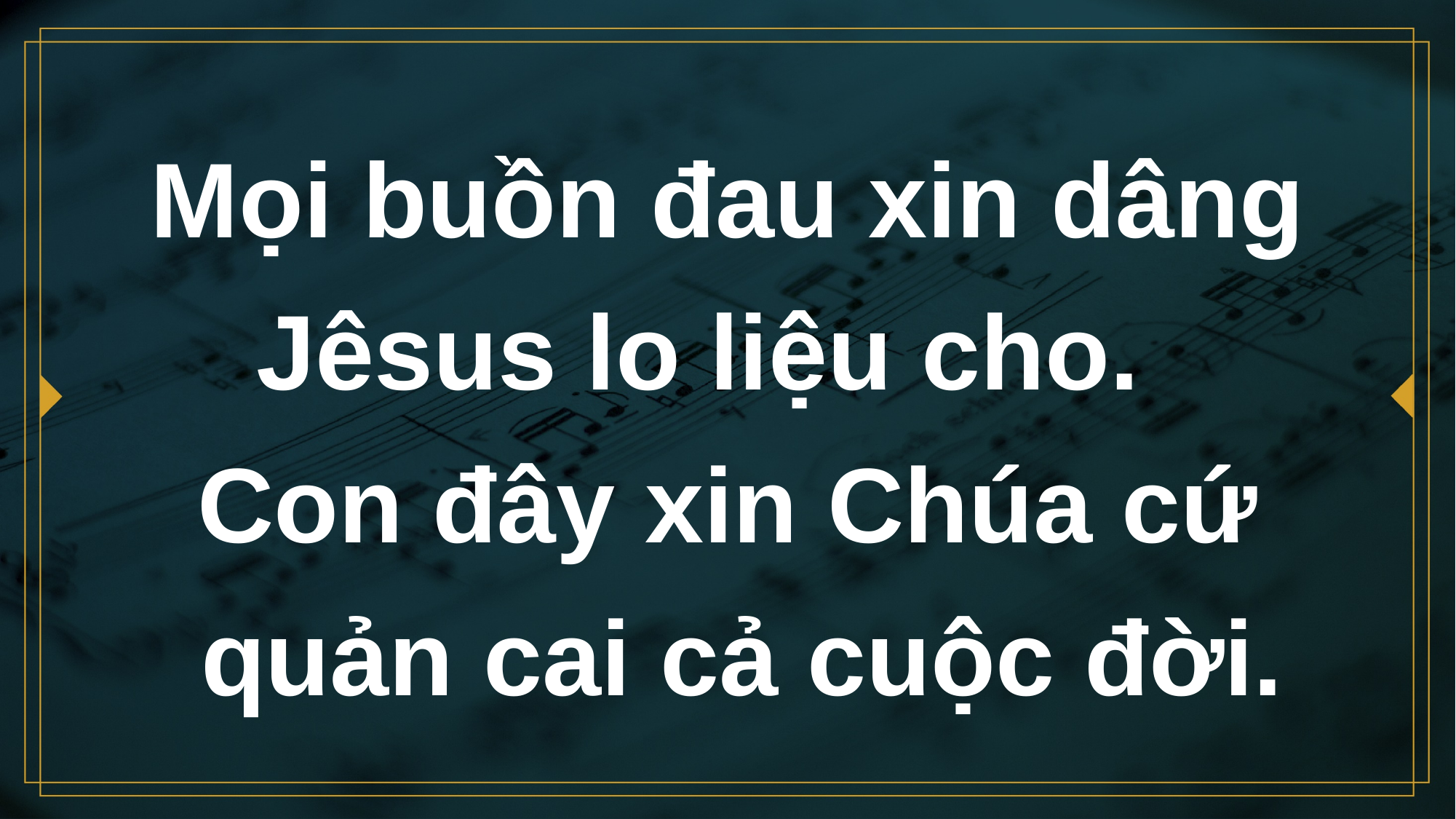

# Mọi buồn đau xin dâng Jêsus lo liệu cho. Con đây xin Chúa cứ quản cai cả cuộc đời.